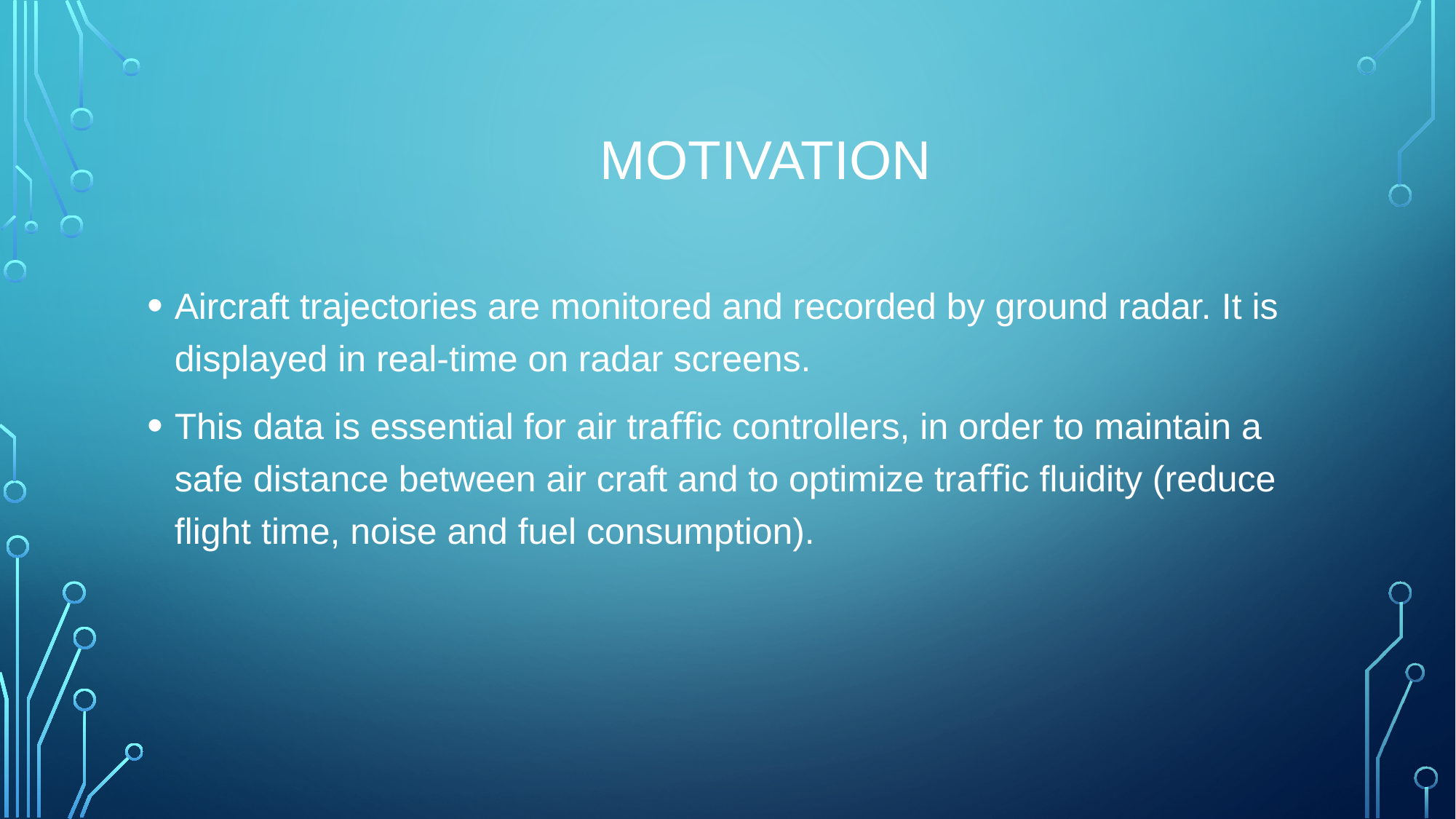

# Motivation
Aircraft trajectories are monitored and recorded by ground radar. It is displayed in real-time on radar screens.
This data is essential for air traﬃc controllers, in order to maintain a safe distance between air craft and to optimize traﬃc ﬂuidity (reduce ﬂight time, noise and fuel consumption).